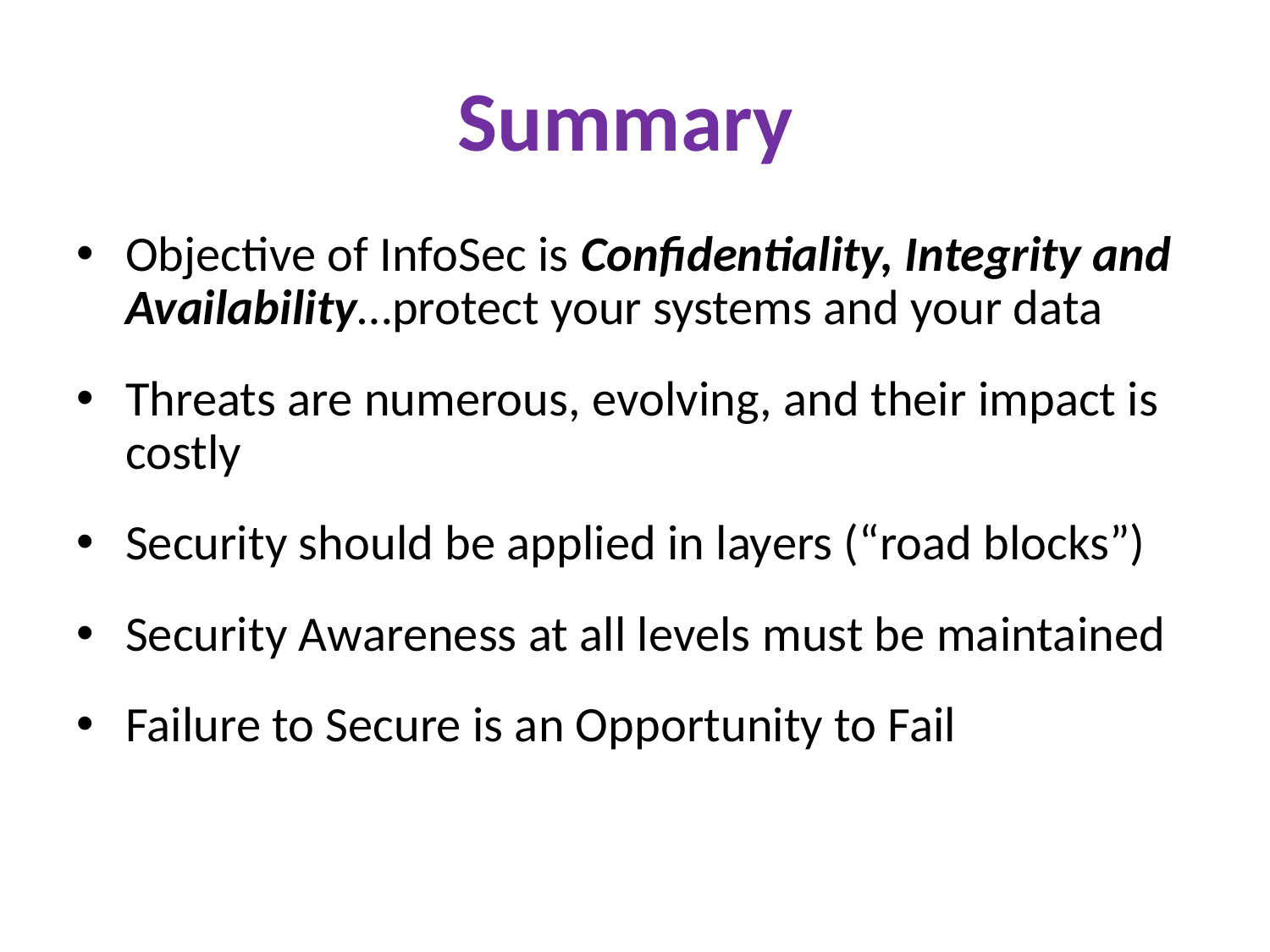

# Summary
Objective of InfoSec is Confidentiality, Integrity and Availability…protect your systems and your data
Threats are numerous, evolving, and their impact is costly
Security should be applied in layers (“road blocks”)
Security Awareness at all levels must be maintained
Failure to Secure is an Opportunity to Fail